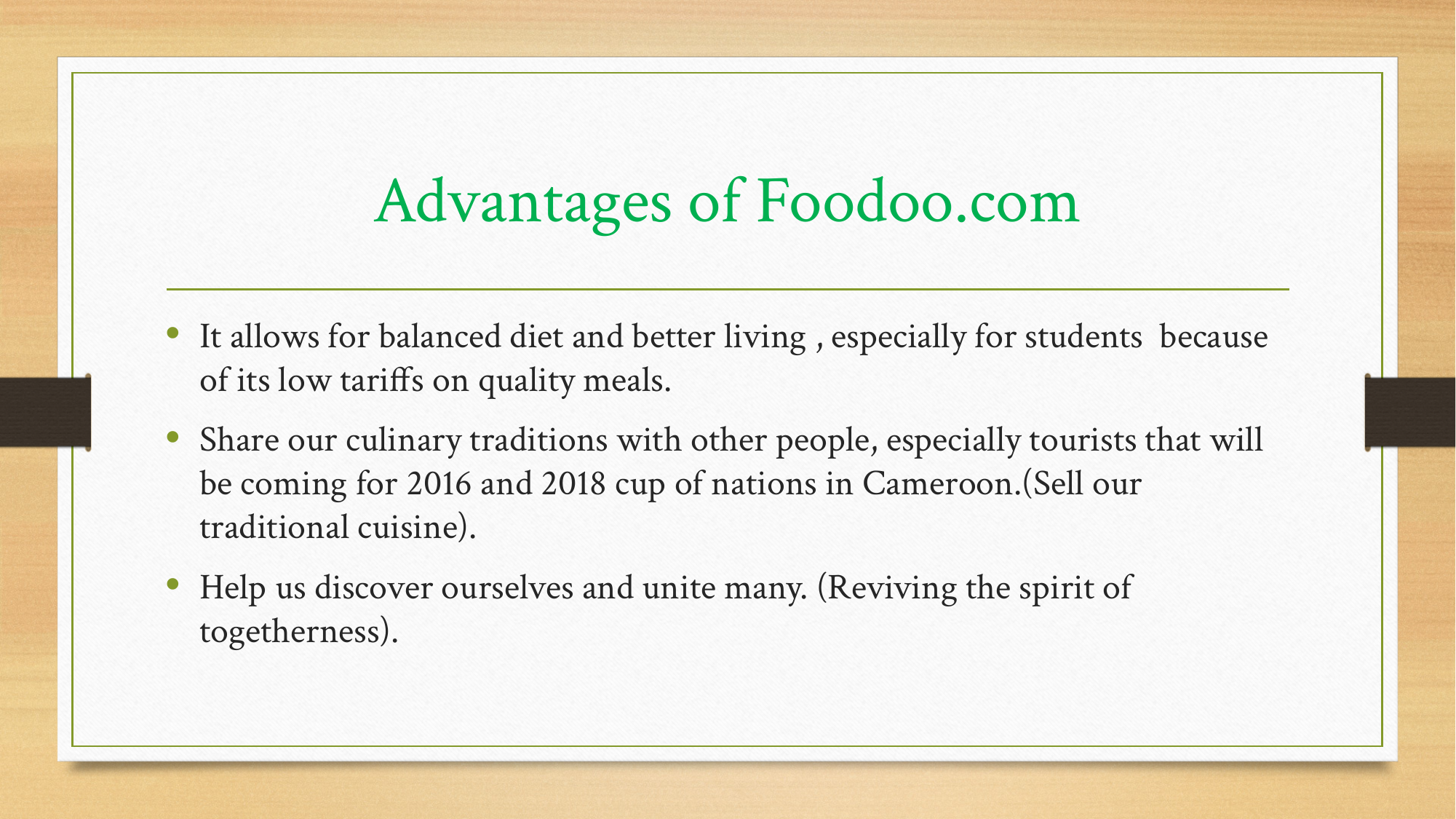

# Advantages of Foodoo.com
It allows for balanced diet and better living , especially for students  because of its low tariffs on quality meals.
Share our culinary traditions with other people, especially tourists that will be coming for 2016 and 2018 cup of nations in Cameroon.(Sell our traditional cuisine).
Help us discover ourselves and unite many. (Reviving the spirit of togetherness).